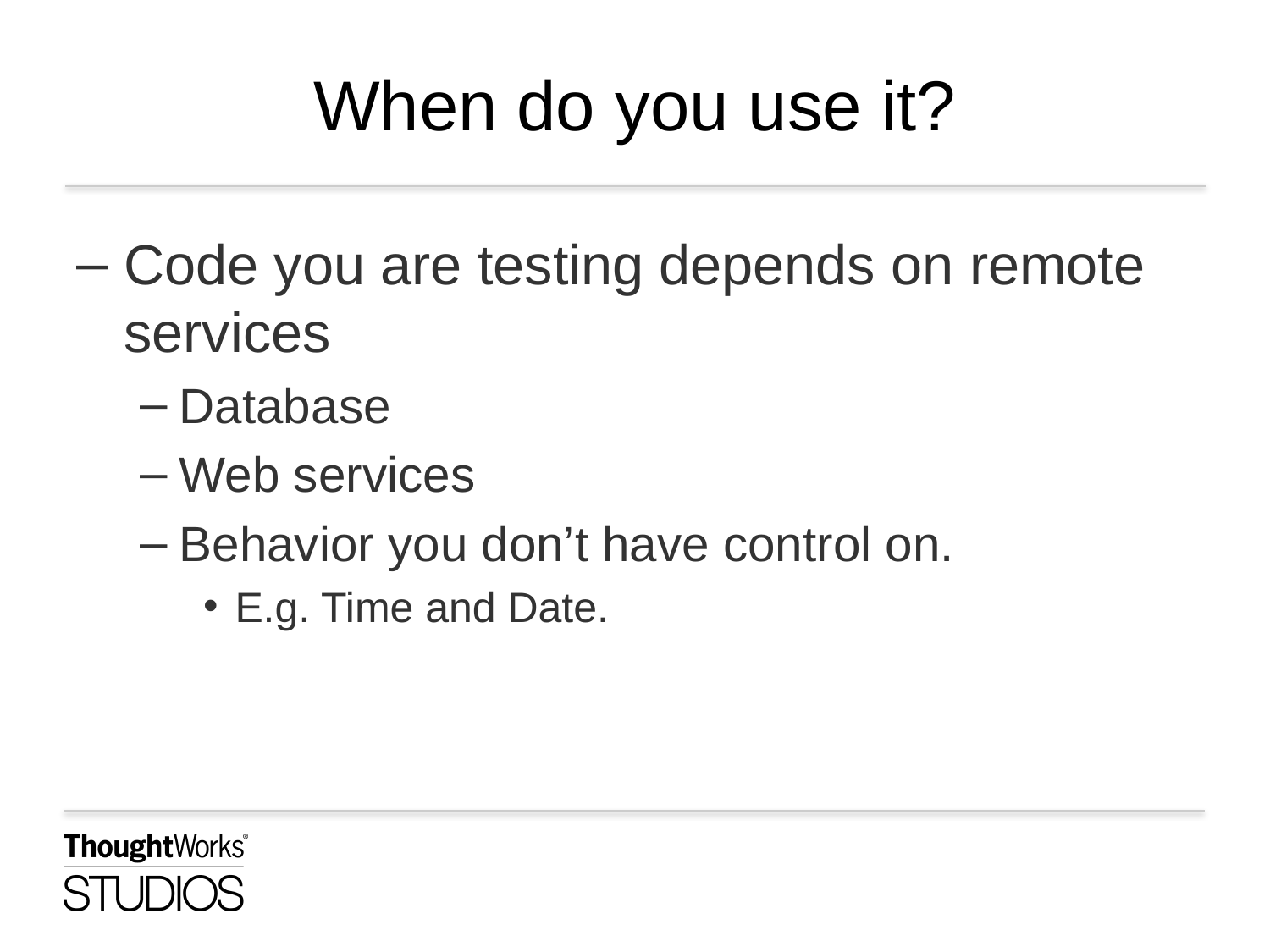

# When do you use it?
Code you are testing depends on remote services
Database
Web services
Behavior you don’t have control on.
E.g. Time and Date.